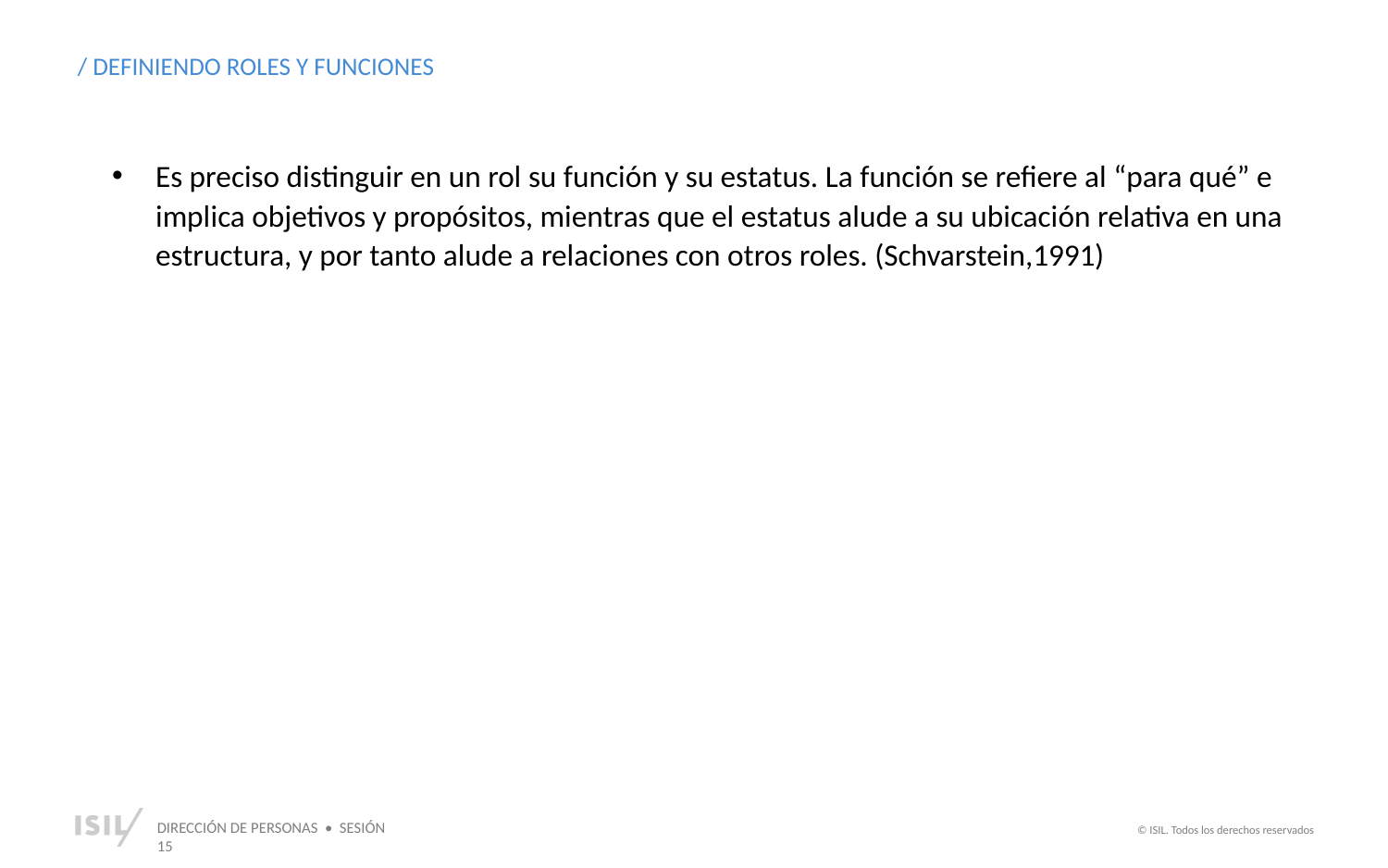

/ DEFINIENDO ROLES Y FUNCIONES
Es preciso distinguir en un rol su función y su estatus. La función se refiere al “para qué” e implica objetivos y propósitos, mientras que el estatus alude a su ubicación relativa en una estructura, y por tanto alude a relaciones con otros roles. (Schvarstein,1991)